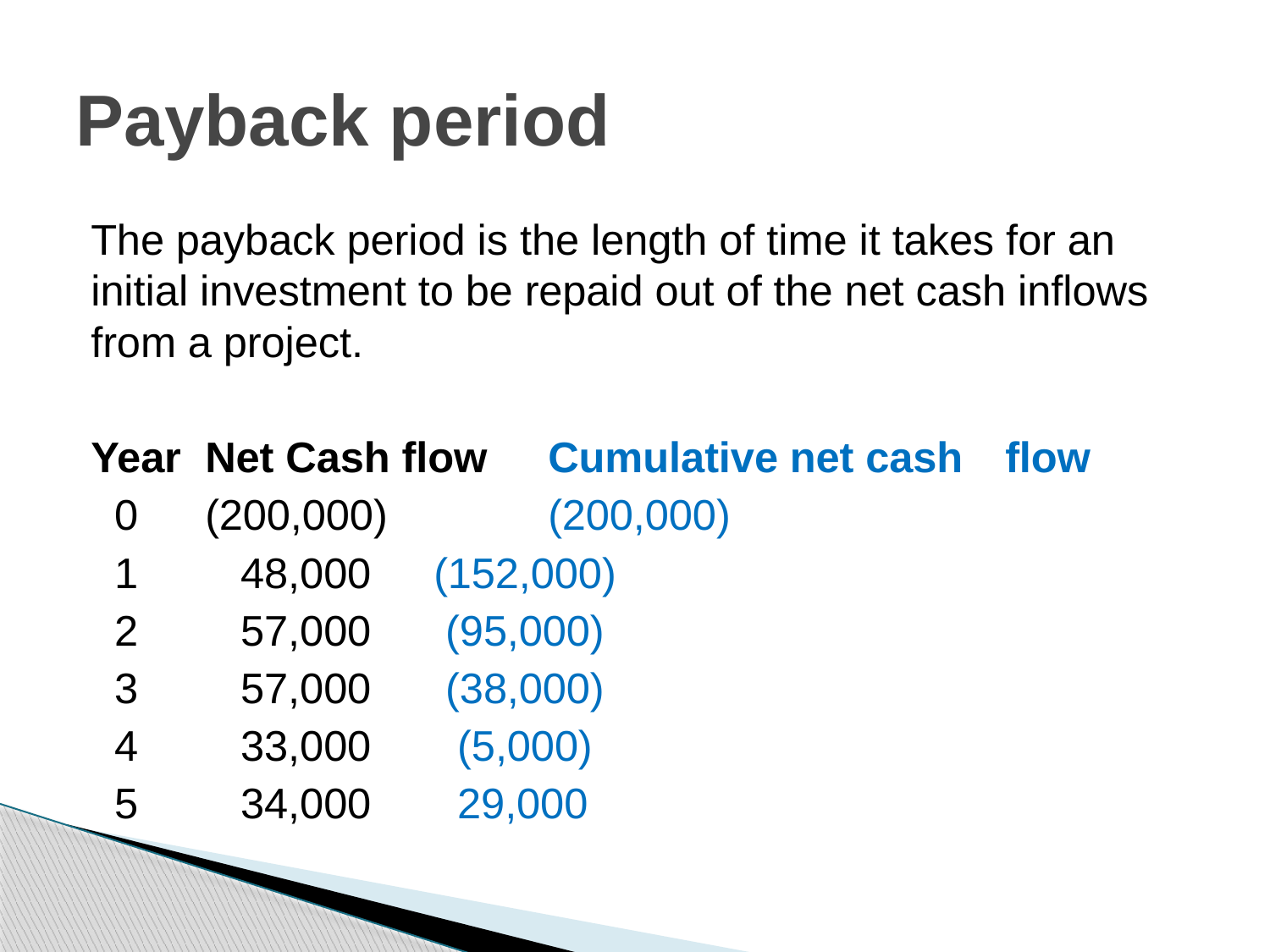

# Payback period
The payback period is the length of time it takes for an initial investment to be repaid out of the net cash inflows from a project.

Year		Net Cash flow	Cumulative net cash 						flow
  0		(200,000)		     	(200,000)
  1		   48,000			(152,000)
  2		   57,000			 (95,000)
  3		   57,000			 (38,000)
  4		   33,000			  (5,000)
  5		   34,000			  29,000